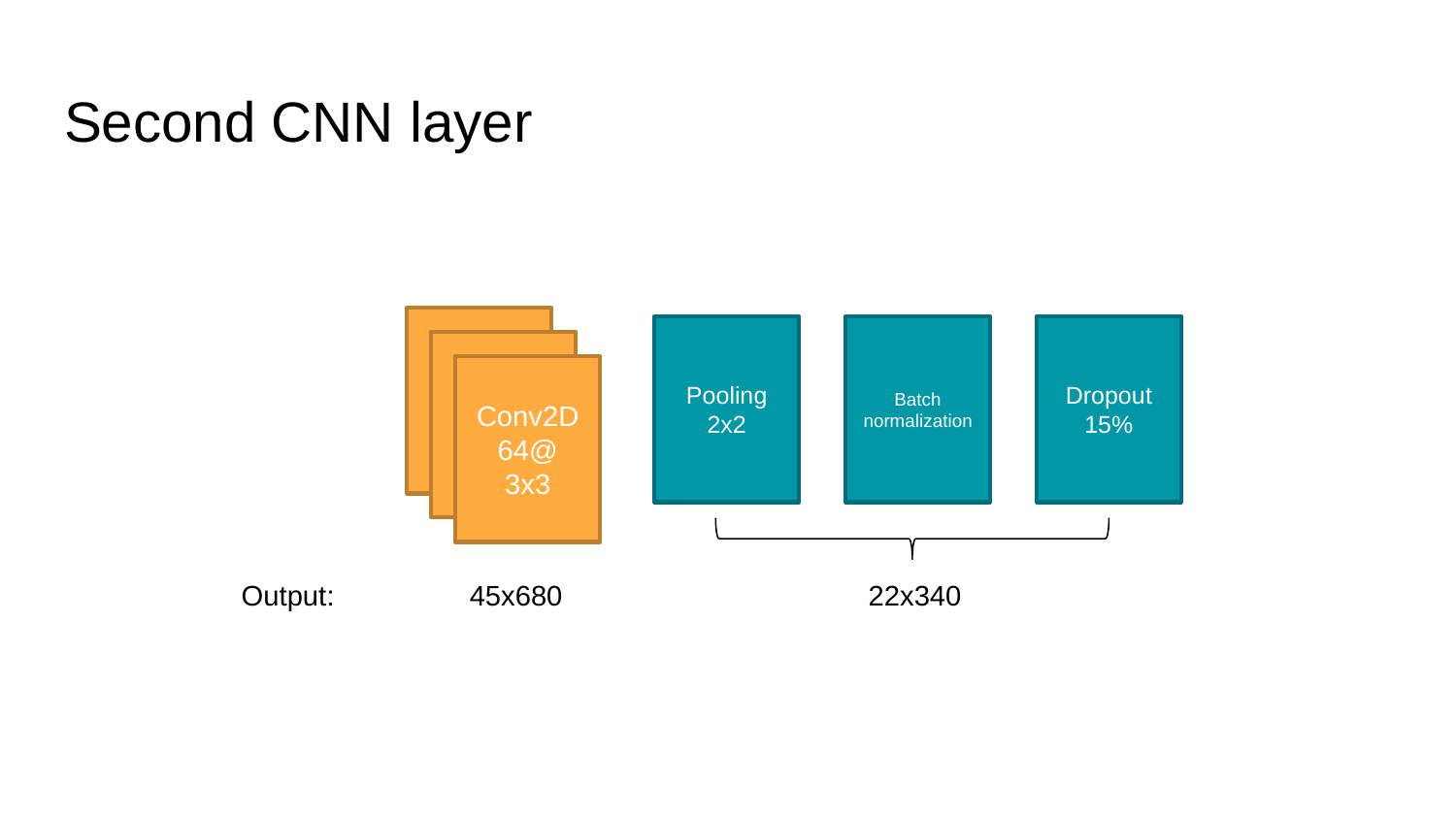

# Second CNN layer

Batch normalization
Dropout
15%
Pooling
2x2

Conv2D
64@
3x3
Output:
22x340
45x680